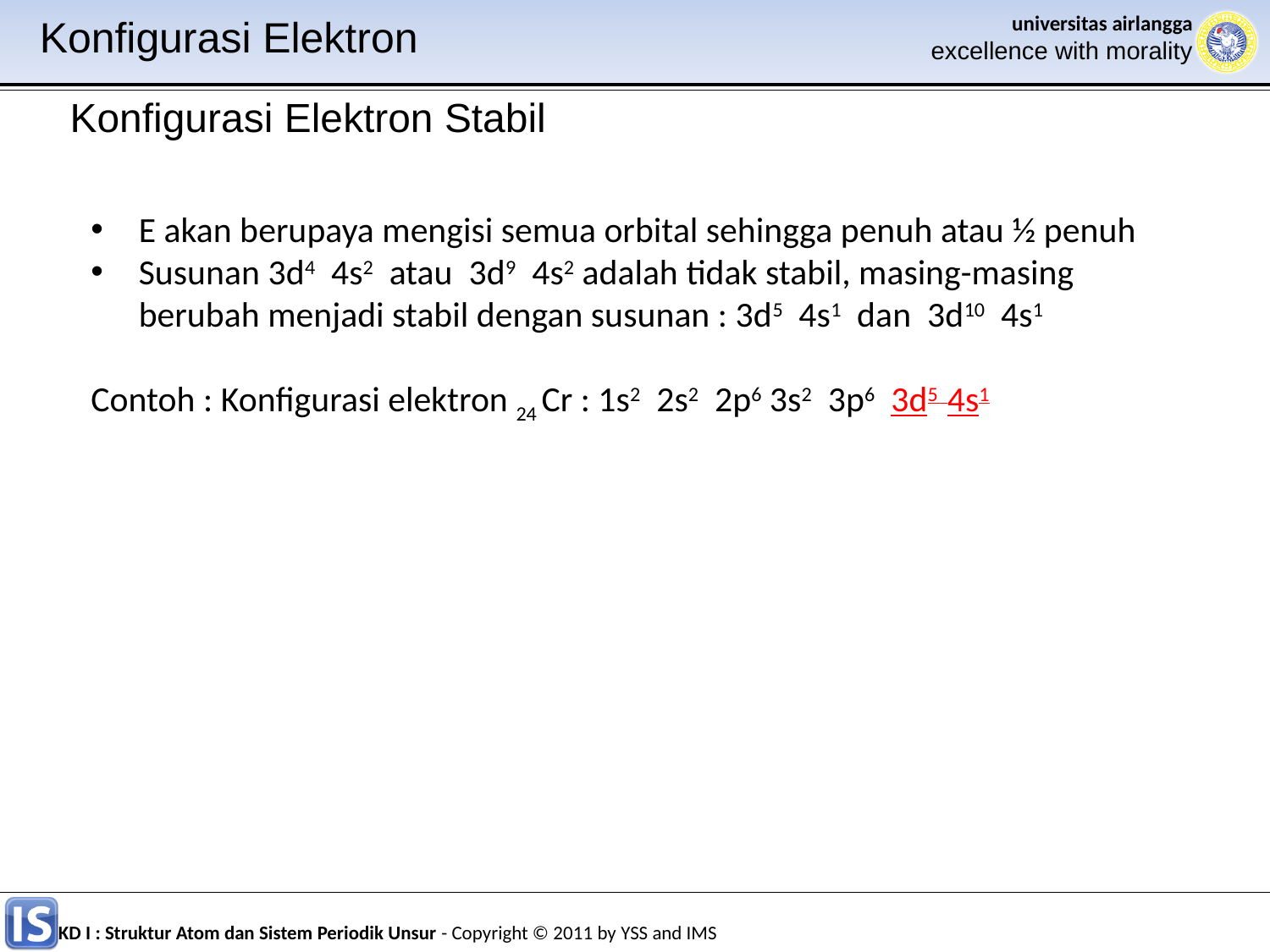

Konfigurasi Elektron
Konfigurasi Elektron Stabil
E akan berupaya mengisi semua orbital sehingga penuh atau ½ penuh
Susunan 3d4  4s2  atau  3d9  4s2 adalah tidak stabil, masing-masing berubah menjadi stabil dengan susunan : 3d5  4s1  dan  3d10  4s1

Contoh : Konfigurasi elektron 24 Cr : 1s2  2s2  2p6 3s2  3p6  3d5  4s1
29